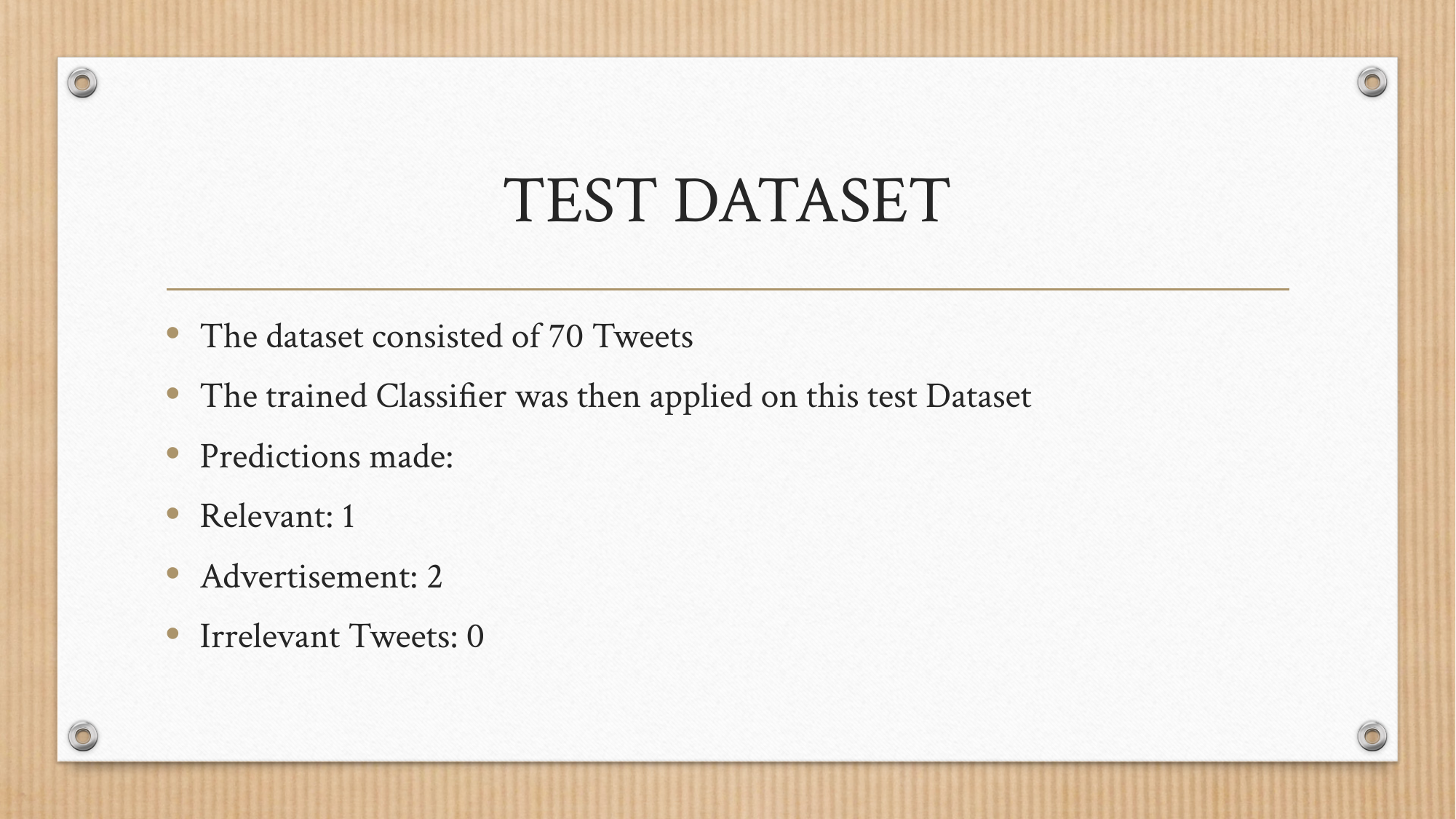

# TEST DATASET
The dataset consisted of 70 Tweets
The trained Classifier was then applied on this test Dataset
Predictions made:
Relevant: 1
Advertisement: 2
Irrelevant Tweets: 0